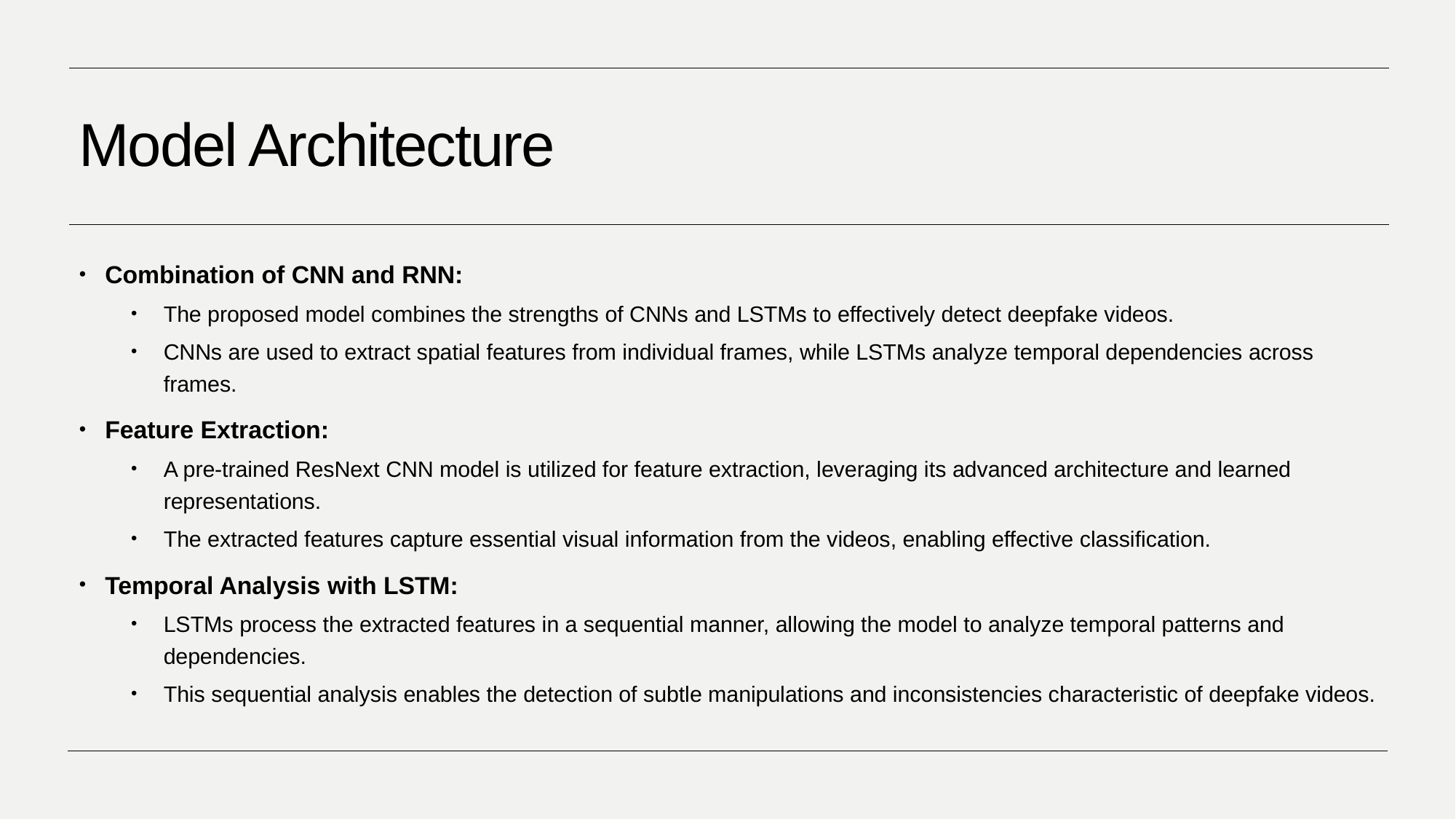

# Model Architecture
Combination of CNN and RNN:
The proposed model combines the strengths of CNNs and LSTMs to effectively detect deepfake videos.
CNNs are used to extract spatial features from individual frames, while LSTMs analyze temporal dependencies across frames.
Feature Extraction:
A pre-trained ResNext CNN model is utilized for feature extraction, leveraging its advanced architecture and learned representations.
The extracted features capture essential visual information from the videos, enabling effective classification.
Temporal Analysis with LSTM:
LSTMs process the extracted features in a sequential manner, allowing the model to analyze temporal patterns and dependencies.
This sequential analysis enables the detection of subtle manipulations and inconsistencies characteristic of deepfake videos.